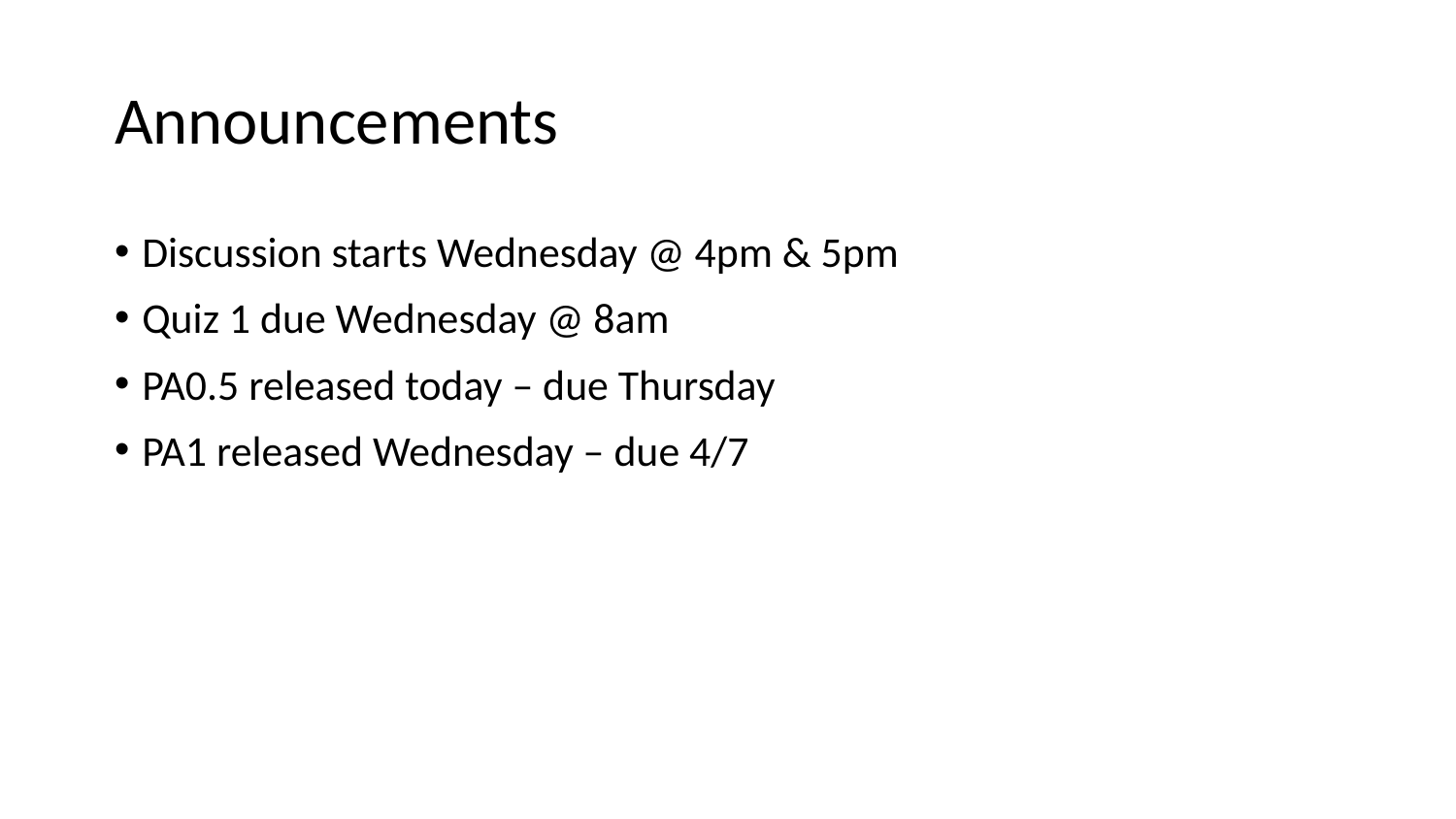

# Announcements
Discussion starts Wednesday @ 4pm & 5pm
Quiz 1 due Wednesday @ 8am
PA0.5 released today – due Thursday
PA1 released Wednesday – due 4/7